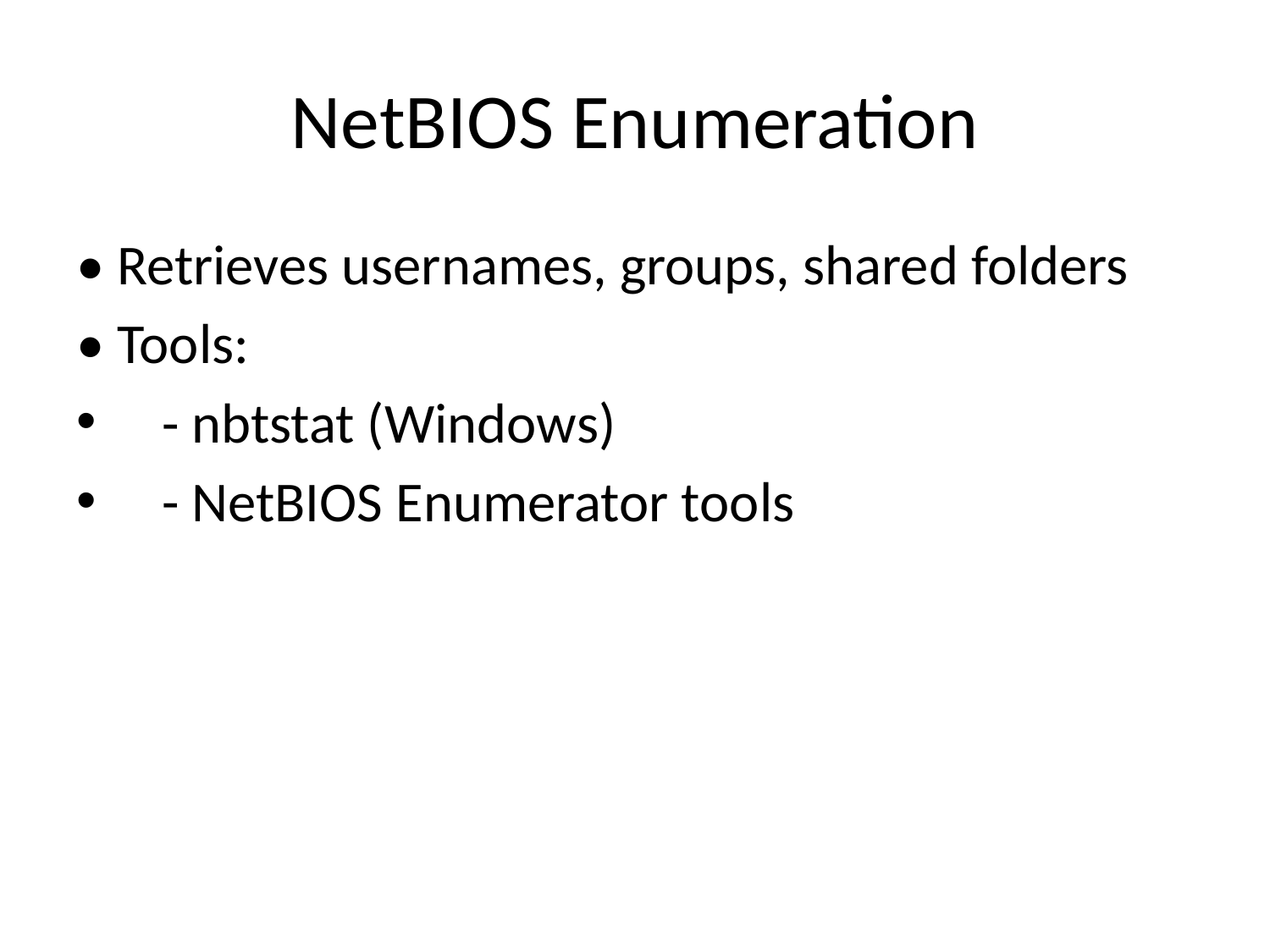

# NetBIOS Enumeration
• Retrieves usernames, groups, shared folders
• Tools:
   - nbtstat (Windows)
   - NetBIOS Enumerator tools